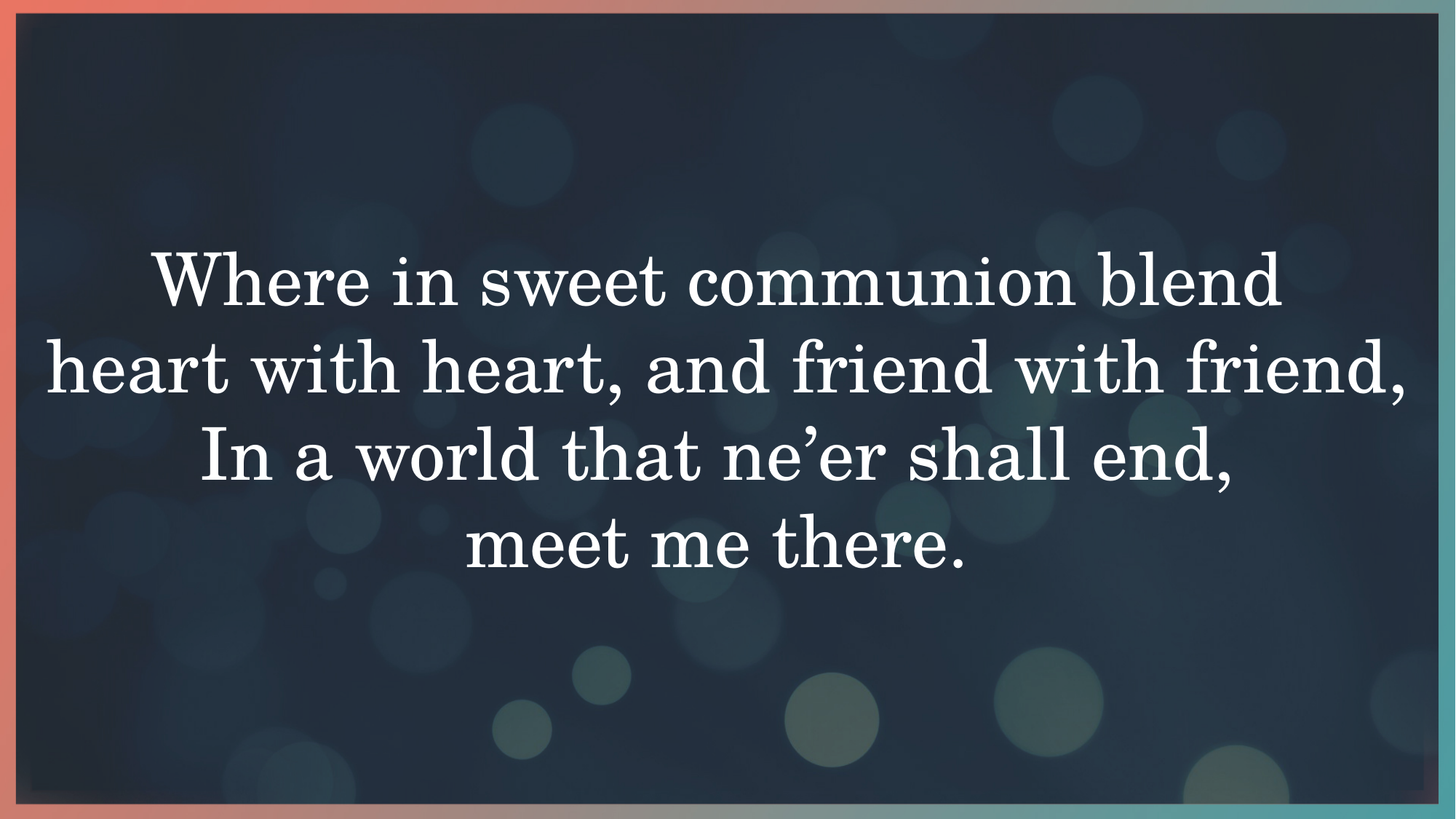

Where in sweet communion blend
heart with heart, and friend with friend,
In a world that ne’er shall end,
meet me there.